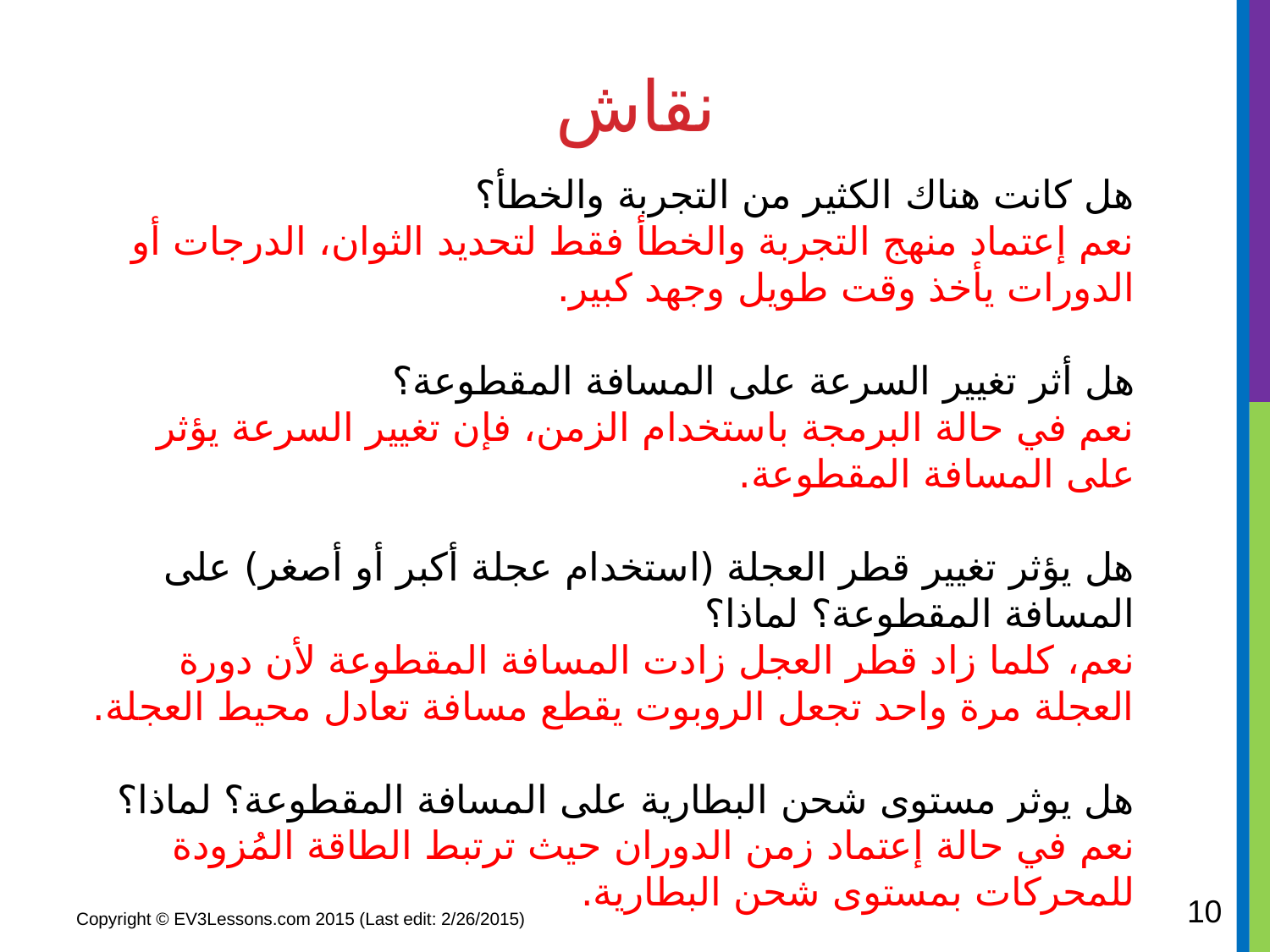

# نقاش
هل كانت هناك الكثير من التجربة والخطأ؟
نعم إعتماد منهج التجربة والخطأ فقط لتحديد الثوان، الدرجات أو الدورات يأخذ وقت طويل وجهد كبير.

هل أثر تغيير السرعة على المسافة المقطوعة؟
نعم في حالة البرمجة باستخدام الزمن، فإن تغيير السرعة يؤثر على المسافة المقطوعة.

هل يؤثر تغيير قطر العجلة (استخدام عجلة أكبر أو أصغر) على المسافة المقطوعة؟ لماذا؟
نعم، كلما زاد قطر العجل زادت المسافة المقطوعة لأن دورة العجلة مرة واحد تجعل الروبوت يقطع مسافة تعادل محيط العجلة.

هل يوثر مستوى شحن البطارية على المسافة المقطوعة؟ لماذا؟
نعم في حالة إعتماد زمن الدوران حيث ترتبط الطاقة المُزودة للمحركات بمستوى شحن البطارية.
10
Copyright © EV3Lessons.com 2015 (Last edit: 2/26/2015)